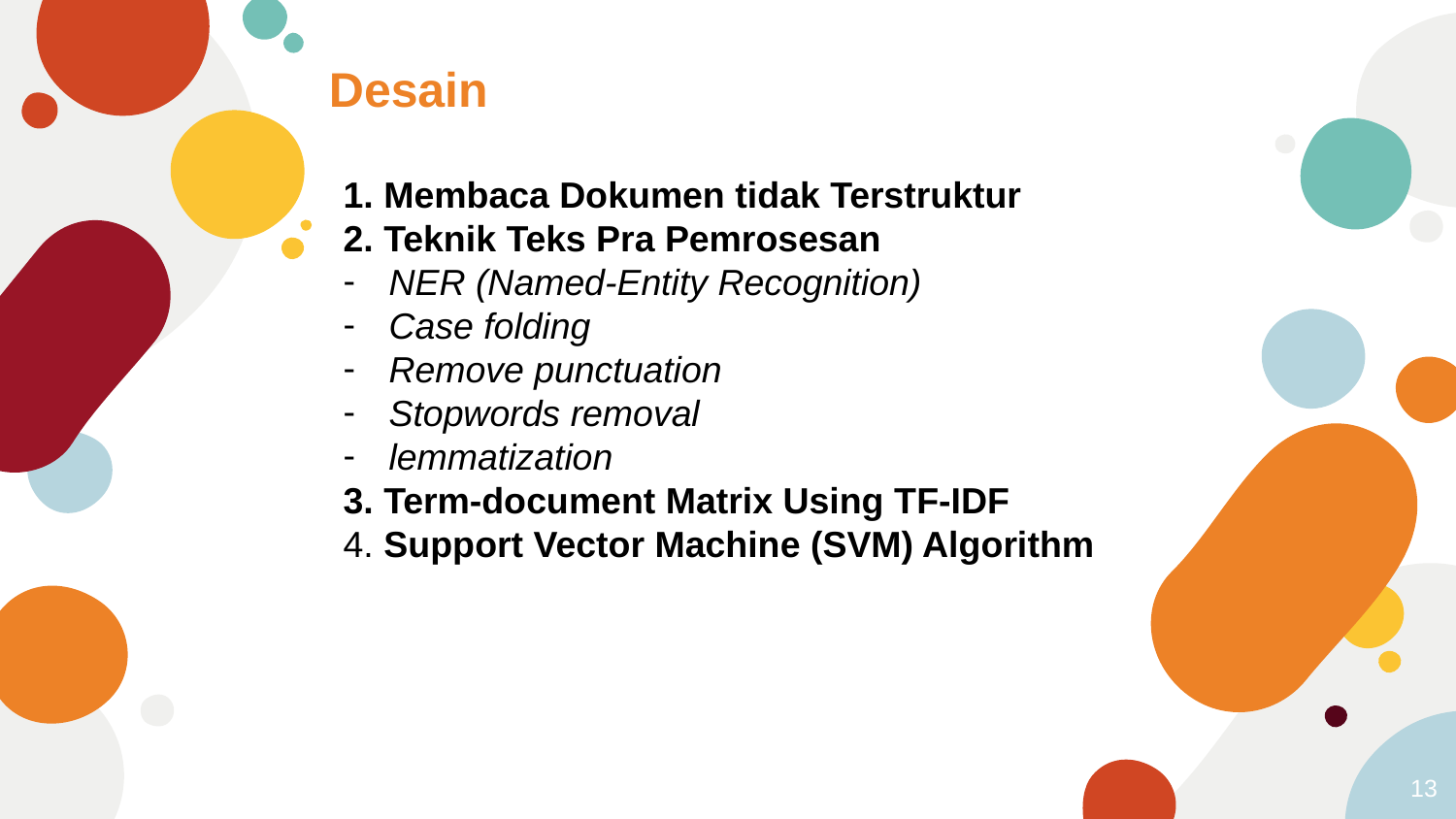

Desain
1. Membaca Dokumen tidak Terstruktur
2. Teknik Teks Pra Pemrosesan
NER (Named-Entity Recognition)
Case folding
Remove punctuation
Stopwords removal
lemmatization
3. Term-document Matrix Using TF-IDF
4. Support Vector Machine (SVM) Algorithm
13